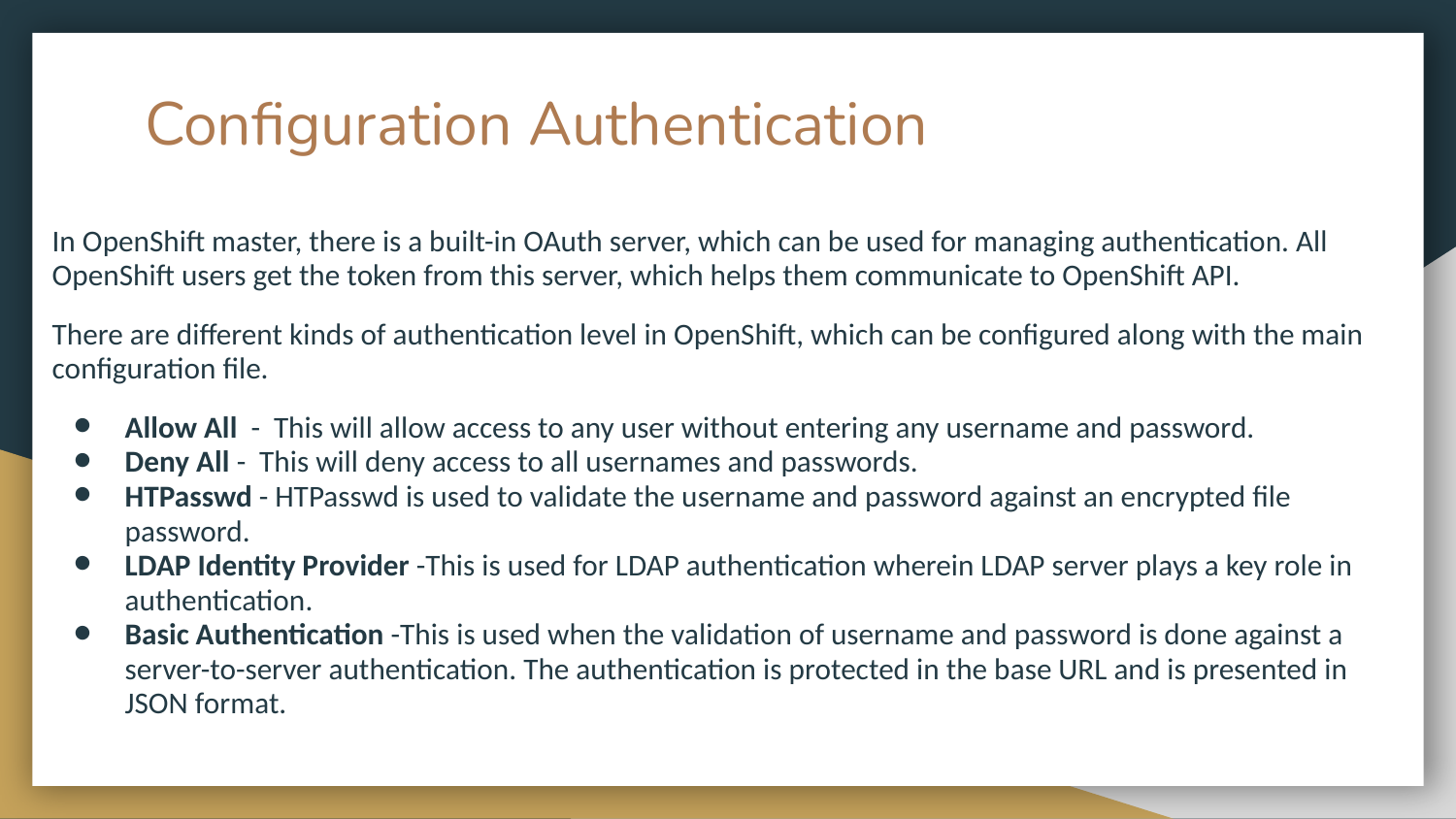

# Configuration Authentication
In OpenShift master, there is a built-in OAuth server, which can be used for managing authentication. All OpenShift users get the token from this server, which helps them communicate to OpenShift API.
There are different kinds of authentication level in OpenShift, which can be configured along with the main configuration file.
Allow All  -  This will allow access to any user without entering any username and password.
Deny All -  This will deny access to all usernames and passwords.
HTPasswd - HTPasswd is used to validate the username and password against an encrypted file password.
LDAP Identity Provider -This is used for LDAP authentication wherein LDAP server plays a key role in authentication.
Basic Authentication -This is used when the validation of username and password is done against a server-to-server authentication. The authentication is protected in the base URL and is presented in  JSON format.